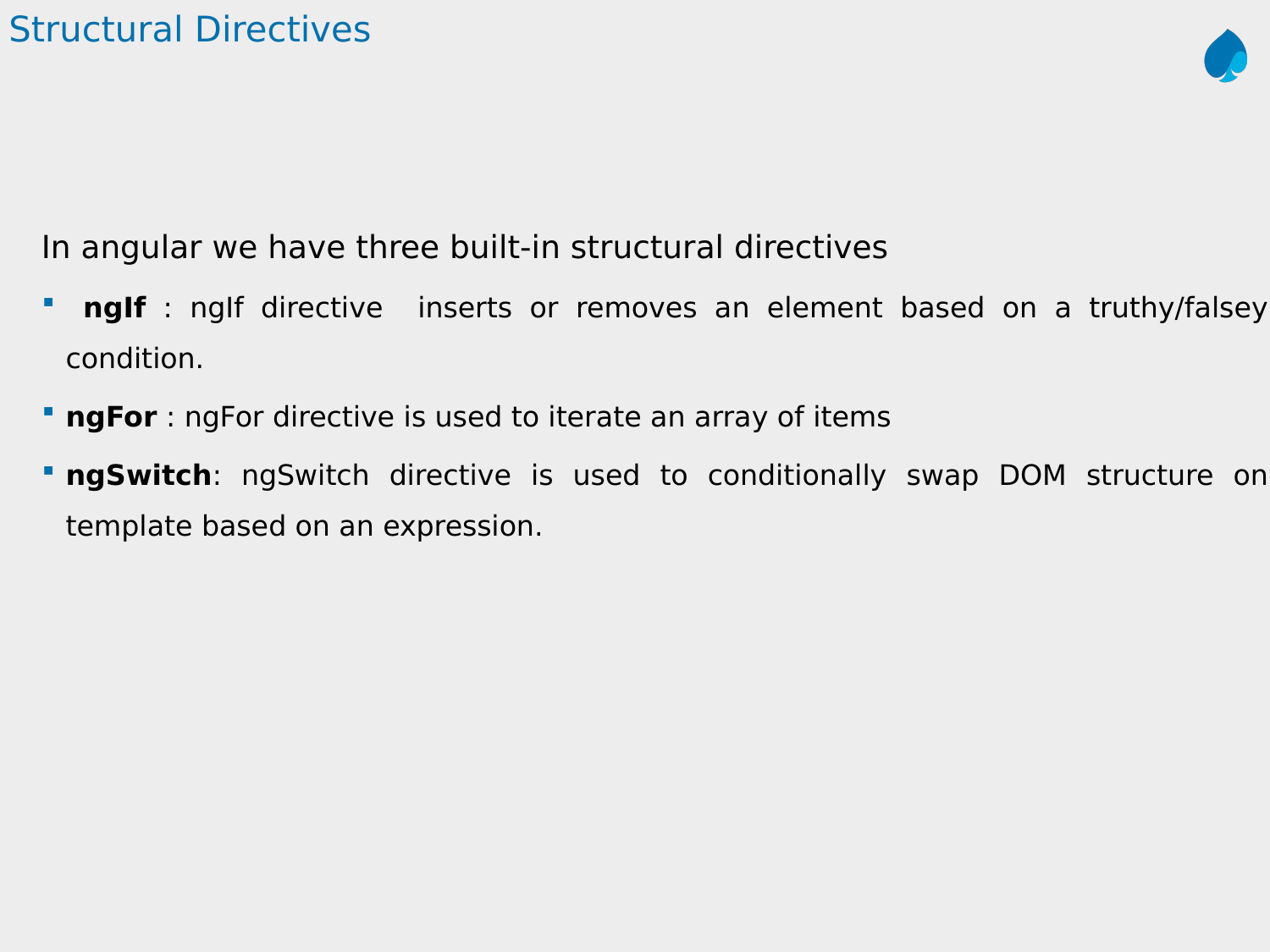

# Structural Directives
In angular we have three built-in structural directives
 ngIf : ngIf directive  inserts or removes an element based on a truthy/falsey condition.
ngFor : ngFor directive is used to iterate an array of items
ngSwitch: ngSwitch directive is used to conditionally swap DOM structure on template based on an expression.